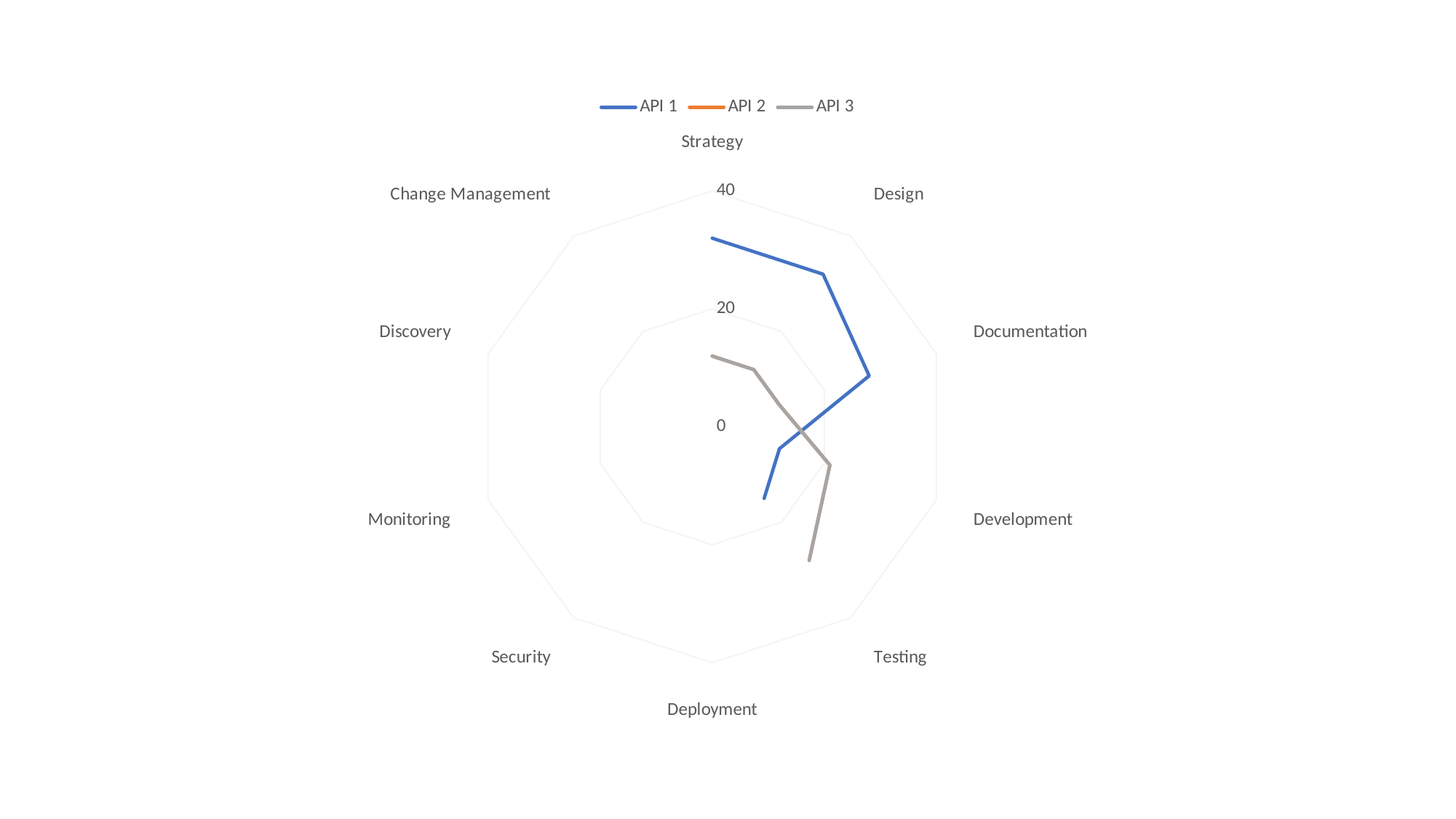

### Chart

| Category | API 1 | API 2 | API 3 |
|---|---|---|---|
| Strategy | 32.0 | 12.0 | 12.0 |
| Design | 32.0 | 12.0 | 12.0 |
| Documentation | 28.0 | 12.0 | 12.0 |
| Development | 12.0 | 21.0 | 21.0 |
| Testing | 15.0 | 28.0 | 28.0 |
| Deployment | None | None | None |
| Security | None | None | None |
| Monitoring | None | None | None |
| Discovery | None | None | None |
| Change Management | None | None | None |